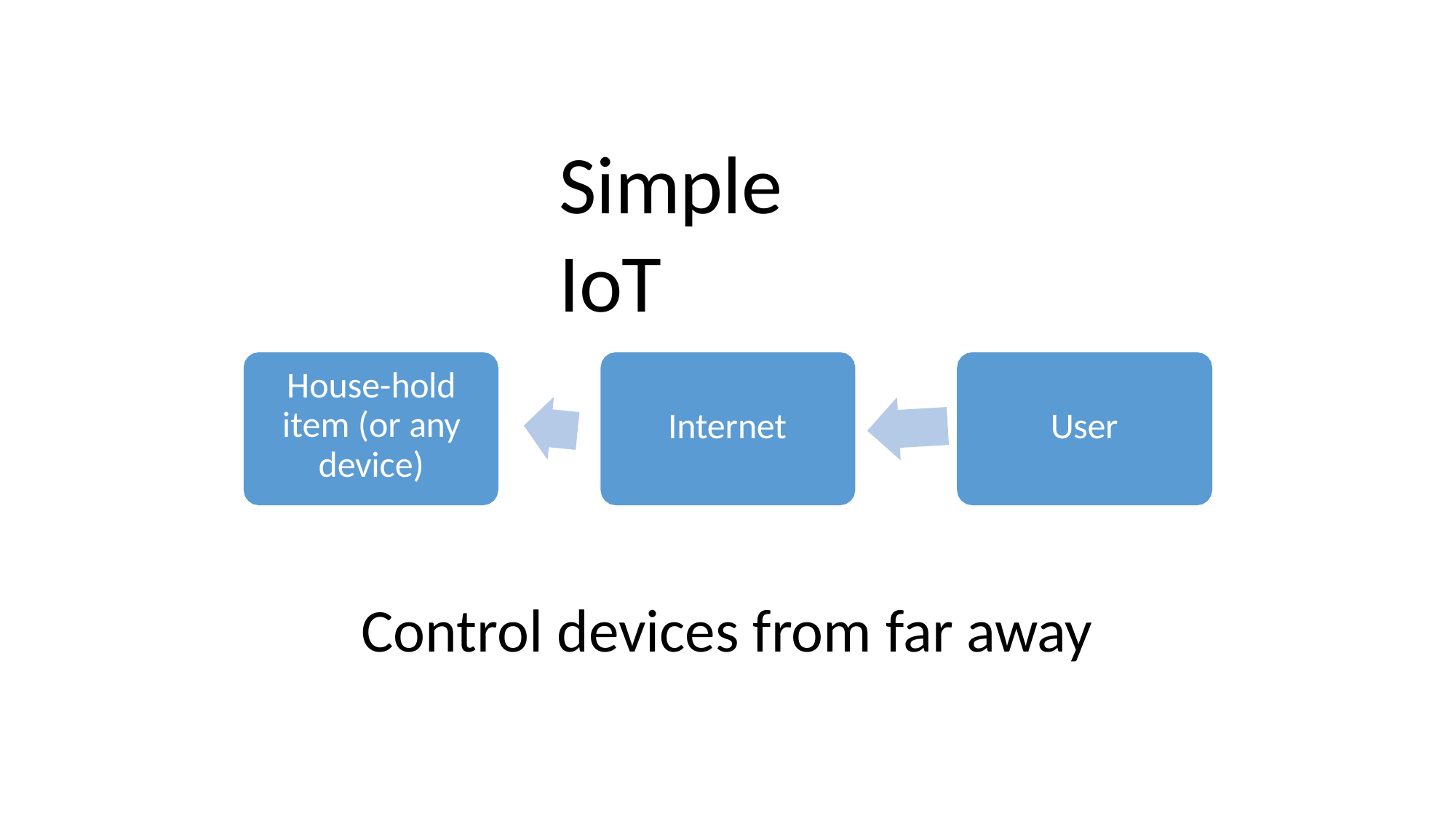

# Simple IoT

House-hold item (or any device)

Internet
User
Control devices from far away